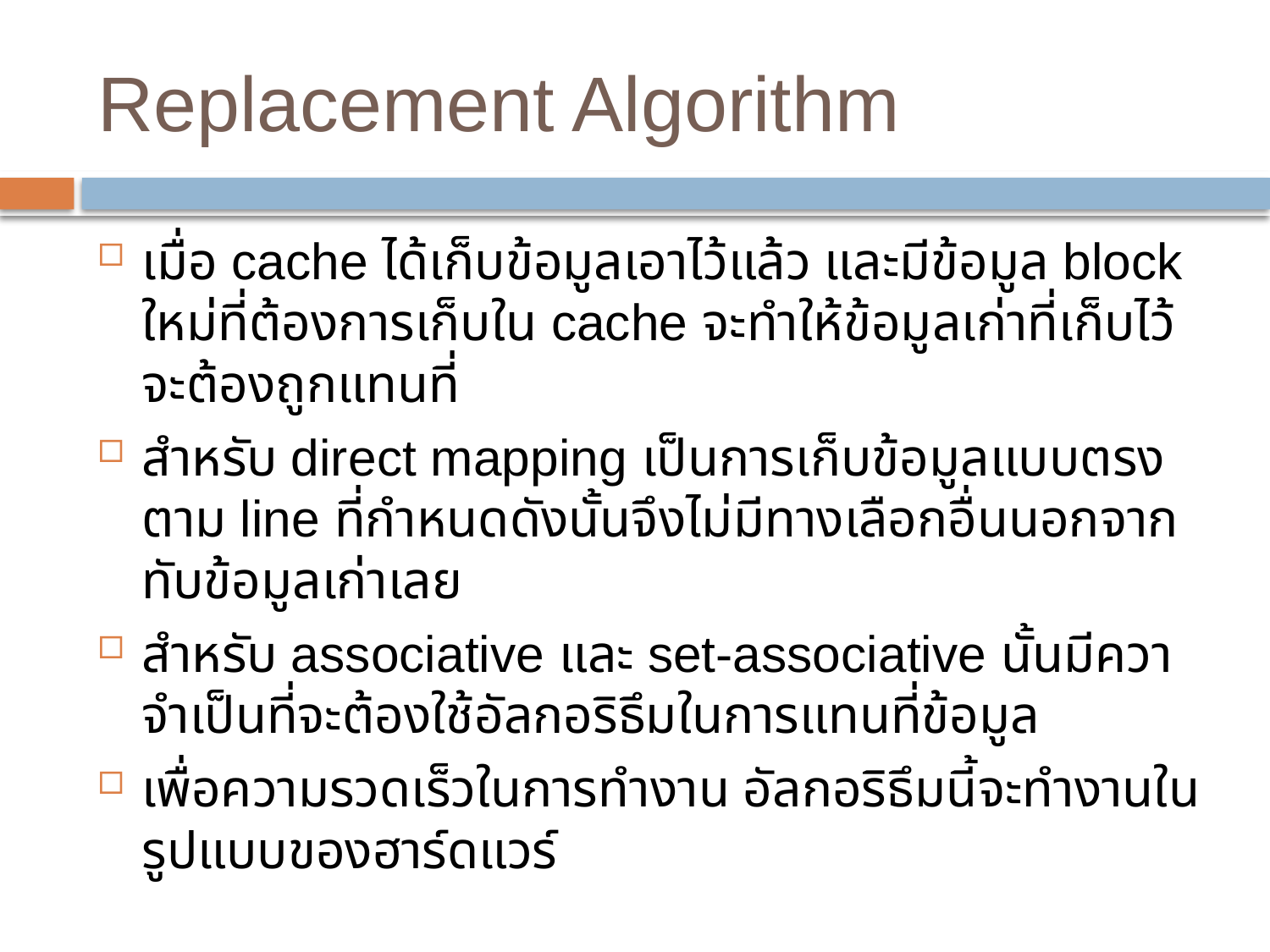

# Replacement Algorithm
เมื่อ cache ได้เก็บข้อมูลเอาไว้แล้ว และมีข้อมูล block ใหม่ที่ต้องการเก็บใน cache จะทำให้ข้อมูลเก่าที่เก็บไว้จะต้องถูกแทนที่
สำหรับ direct mapping เป็นการเก็บข้อมูลแบบตรง ตาม line ที่กำหนดดังนั้นจึงไม่มีทางเลือกอื่นนอกจากทับข้อมูลเก่าเลย
สำหรับ associative และ set-associative นั้นมีควาจำเป็นที่จะต้องใช้อัลกอริธึมในการแทนที่ข้อมูล
เพื่อความรวดเร็วในการทำงาน อัลกอริธึมนี้จะทำงานในรูปแบบของฮาร์ดแวร์